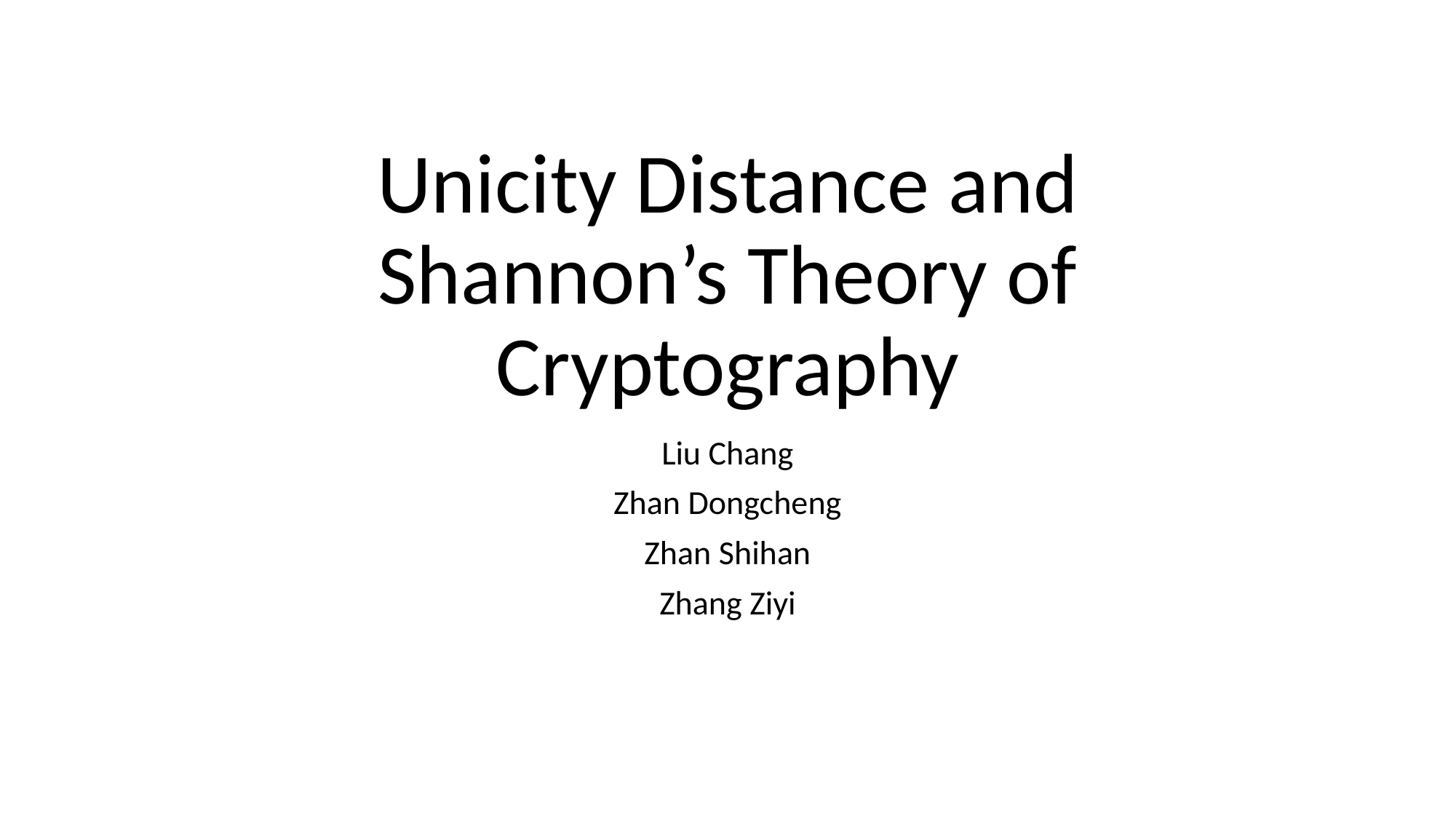

# Unicity Distance and Shannon’s Theory of Cryptography
Liu Chang
Zhan Dongcheng
Zhan Shihan
Zhang Ziyi